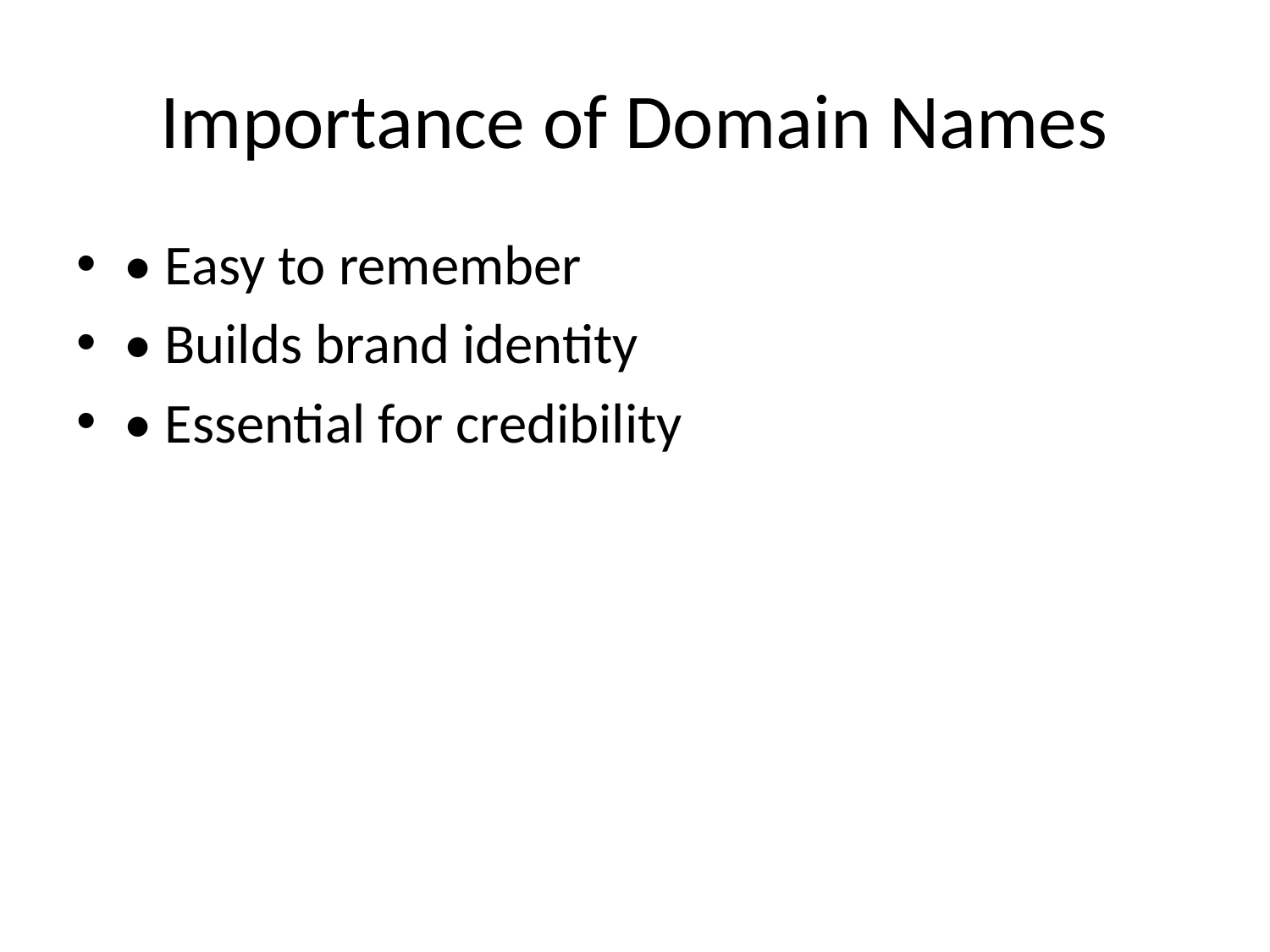

# Importance of Domain Names
• Easy to remember
• Builds brand identity
• Essential for credibility